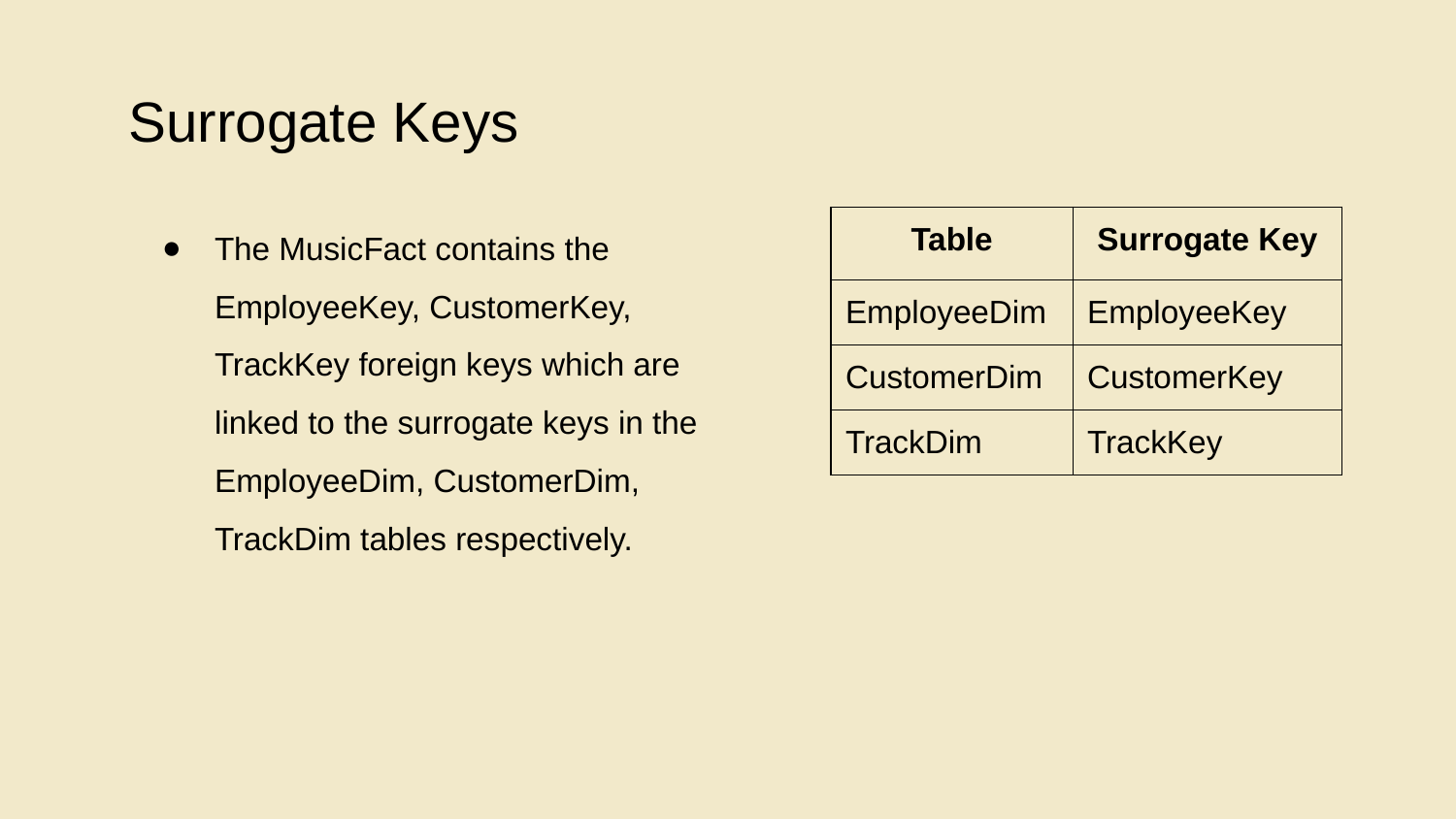

Surrogate Keys
The MusicFact contains the EmployeeKey, CustomerKey, TrackKey foreign keys which are linked to the surrogate keys in the EmployeeDim, CustomerDim, TrackDim tables respectively.
| Table | Surrogate Key |
| --- | --- |
| EmployeeDim | EmployeeKey |
| CustomerDim | CustomerKey |
| TrackDim | TrackKey |